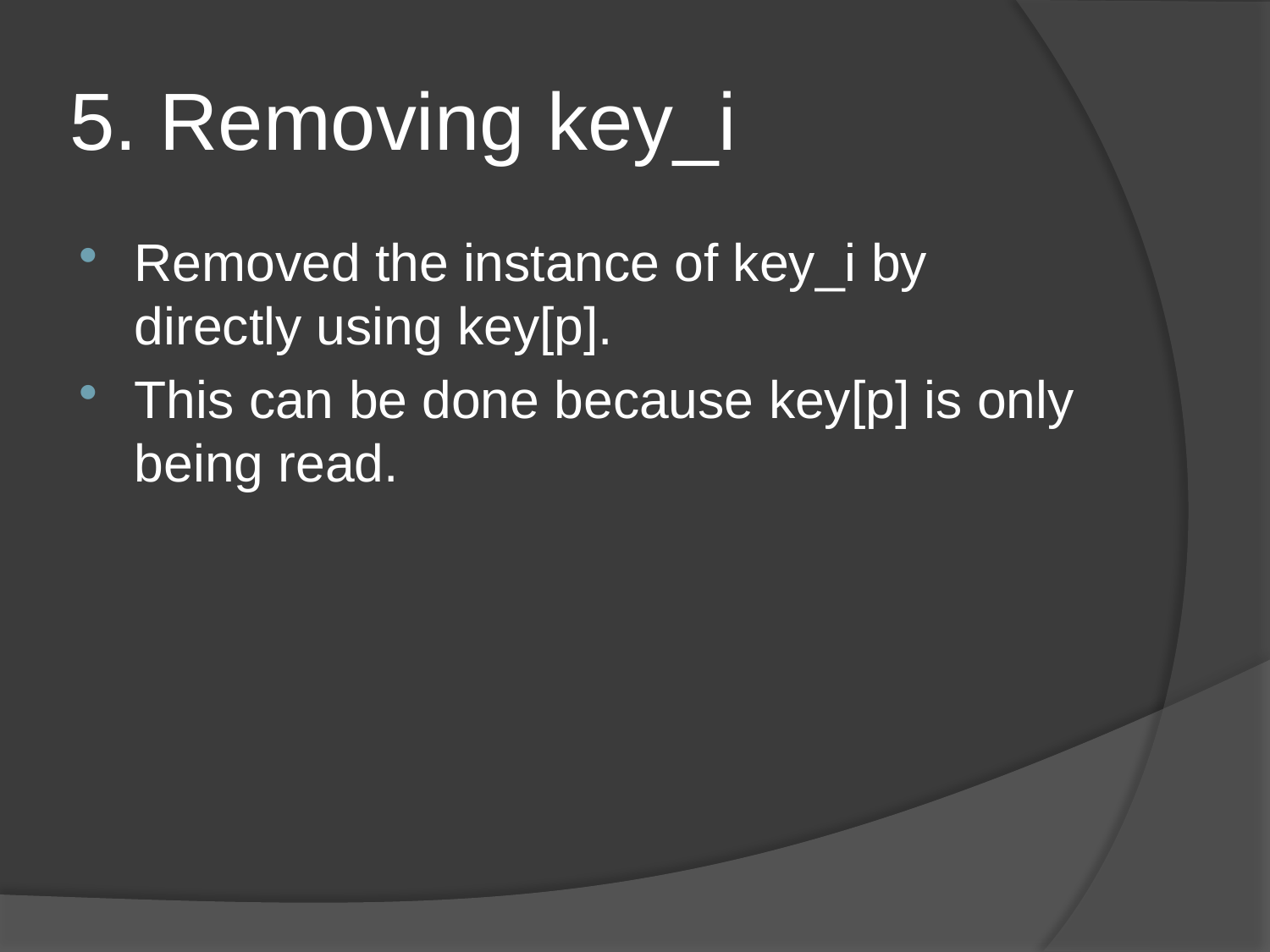

# 5. Removing key_i
Removed the instance of key_i by directly using key[p].
This can be done because key[p] is only being read.